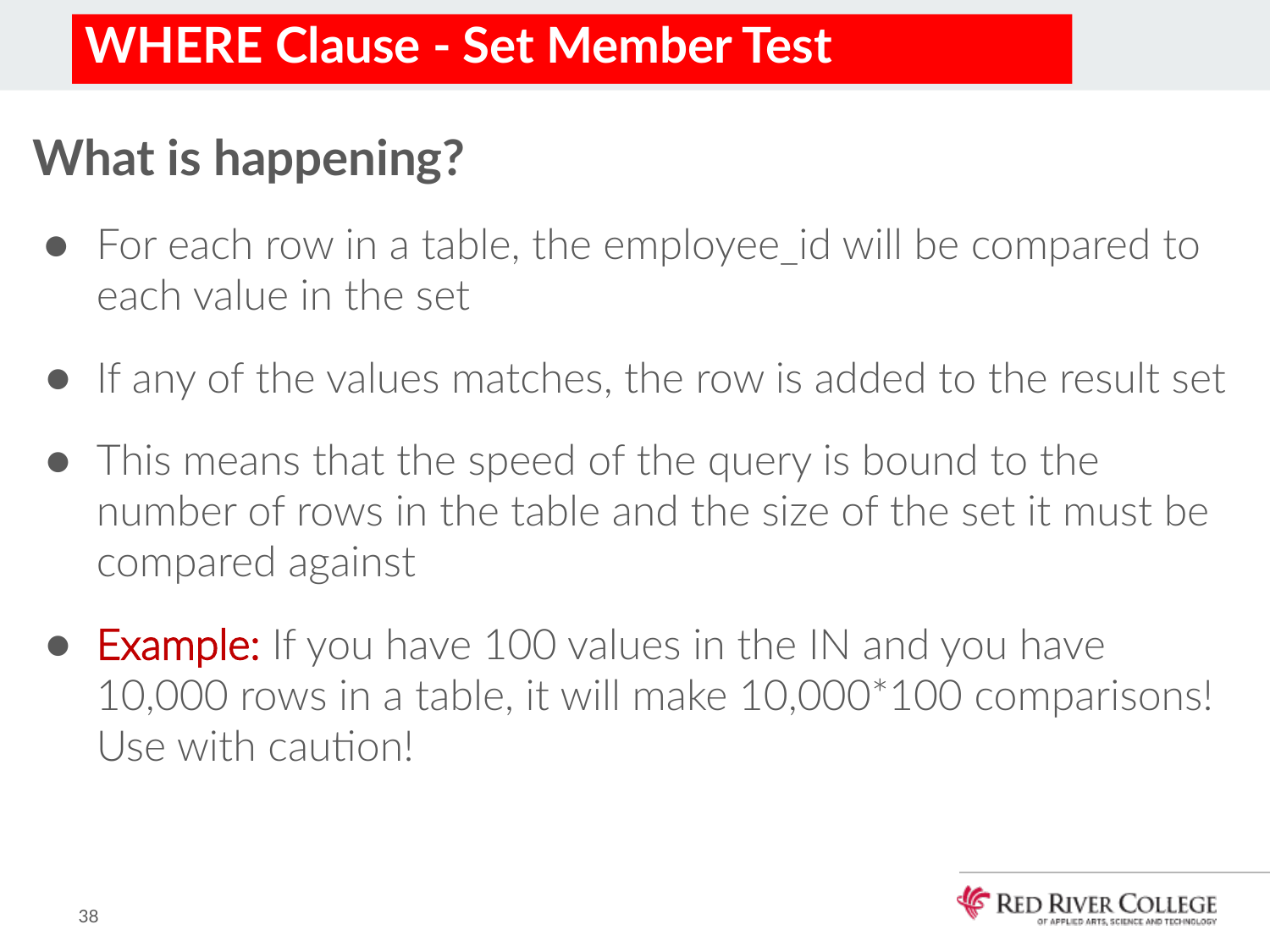

# WHERE Clause - Set Member Test
What is happening?
For each row in a table, the employee_id will be compared to each value in the set
If any of the values matches, the row is added to the result set
This means that the speed of the query is bound to the number of rows in the table and the size of the set it must be compared against
Example: If you have 100 values in the IN and you have 10,000 rows in a table, it will make 10,000*100 comparisons! Use with caution!
38